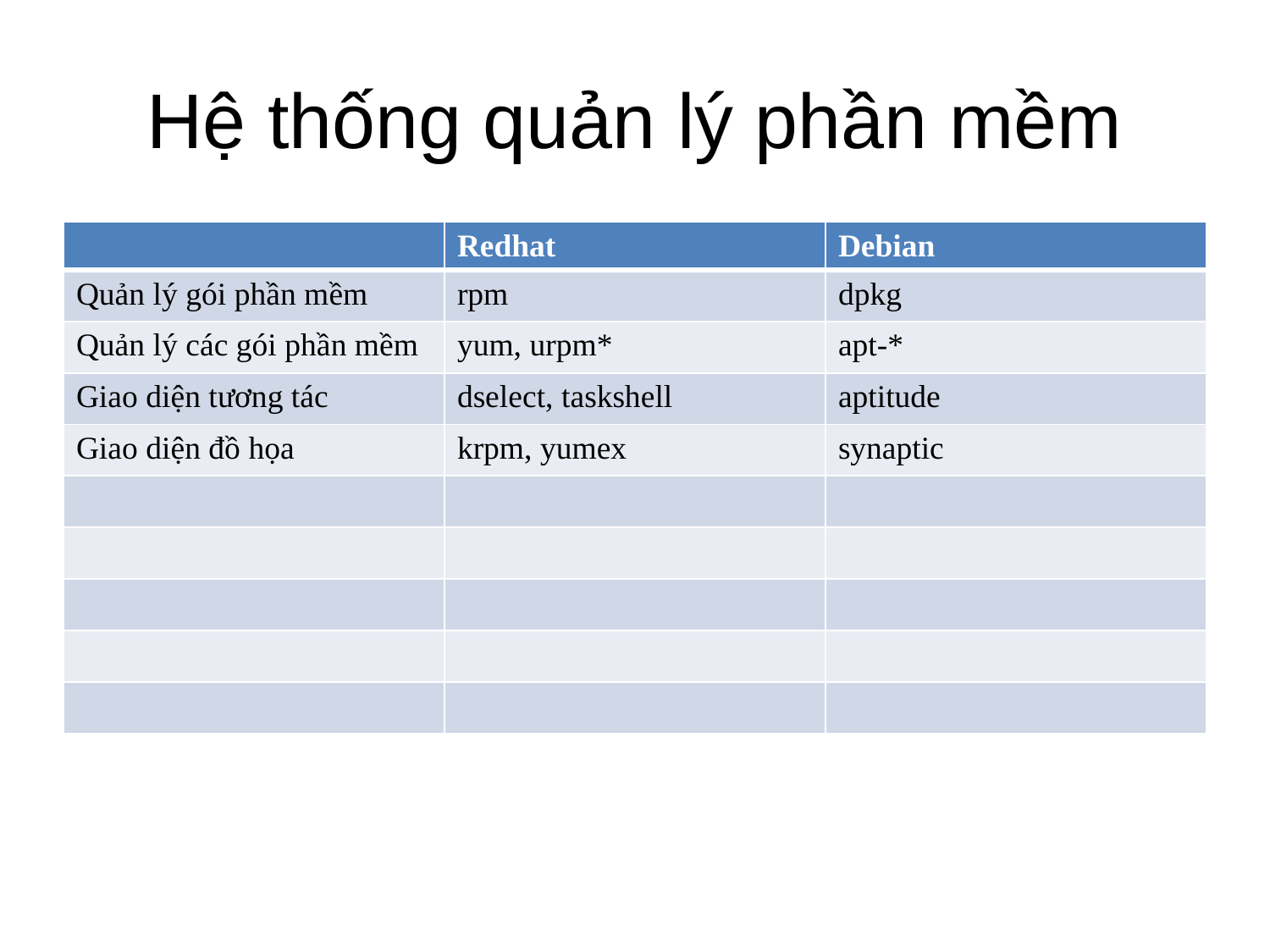

# Hệ thống quản lý phần mềm
|  | Redhat | Debian |
| --- | --- | --- |
| Quản lý gói phần mềm | rpm | dpkg |
| Quản lý các gói phần mềm | yum, urpm\* | apt-\* |
| Giao diện tương tác | dselect, taskshell | aptitude |
| Giao diện đồ họa | krpm, yumex | synaptic |
|  |  |  |
|  |  |  |
|  |  |  |
|  |  |  |
|  |  |  |